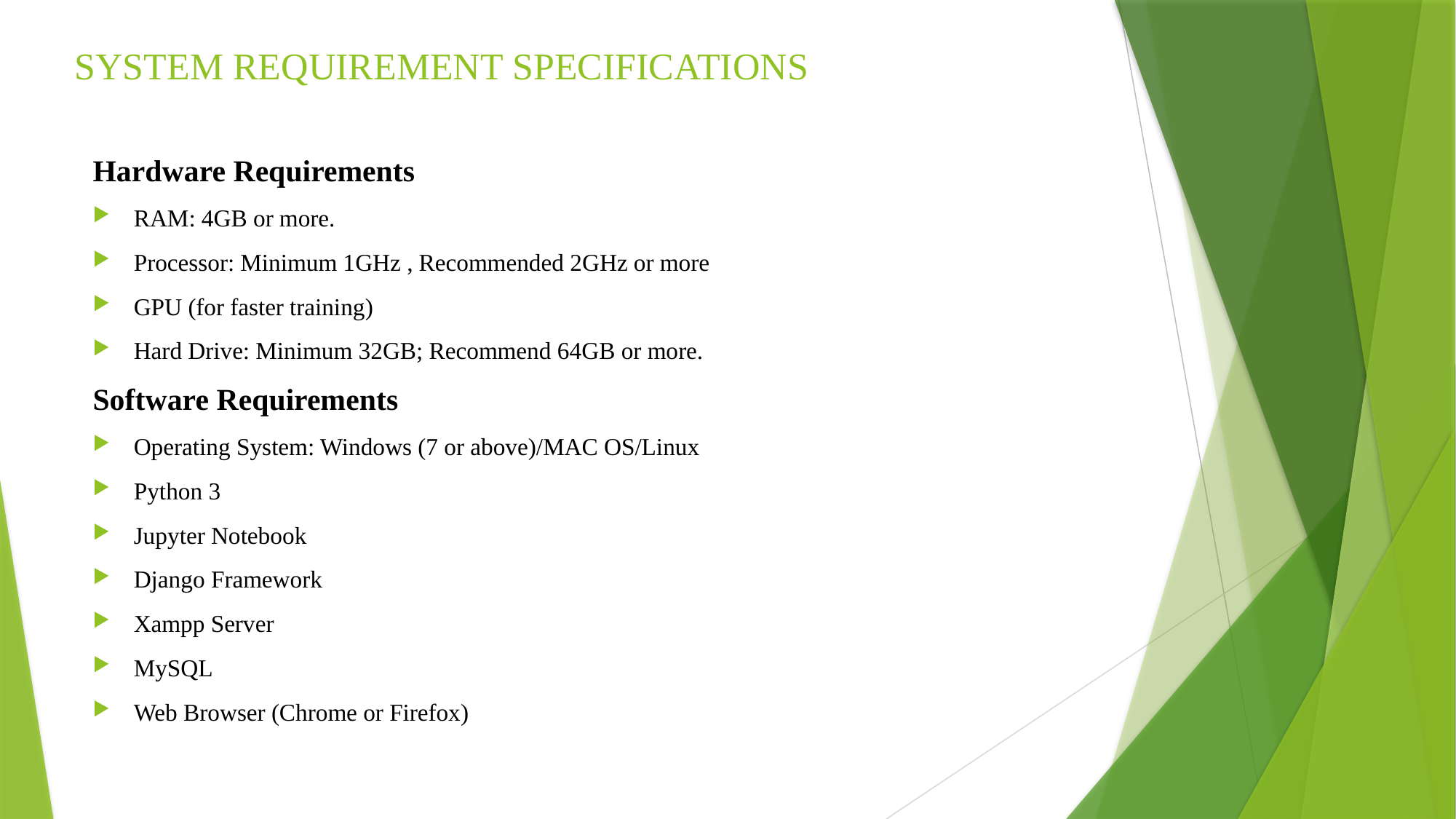

# SYSTEM REQUIREMENT SPECIFICATIONS
Hardware Requirements
RAM: 4GB or more.
Processor: Minimum 1GHz , Recommended 2GHz or more
GPU (for faster training)
Hard Drive: Minimum 32GB; Recommend 64GB or more.
Software Requirements
Operating System: Windows (7 or above)/MAC OS/Linux
Python 3
Jupyter Notebook
Django Framework
Xampp Server
MySQL
Web Browser (Chrome or Firefox)